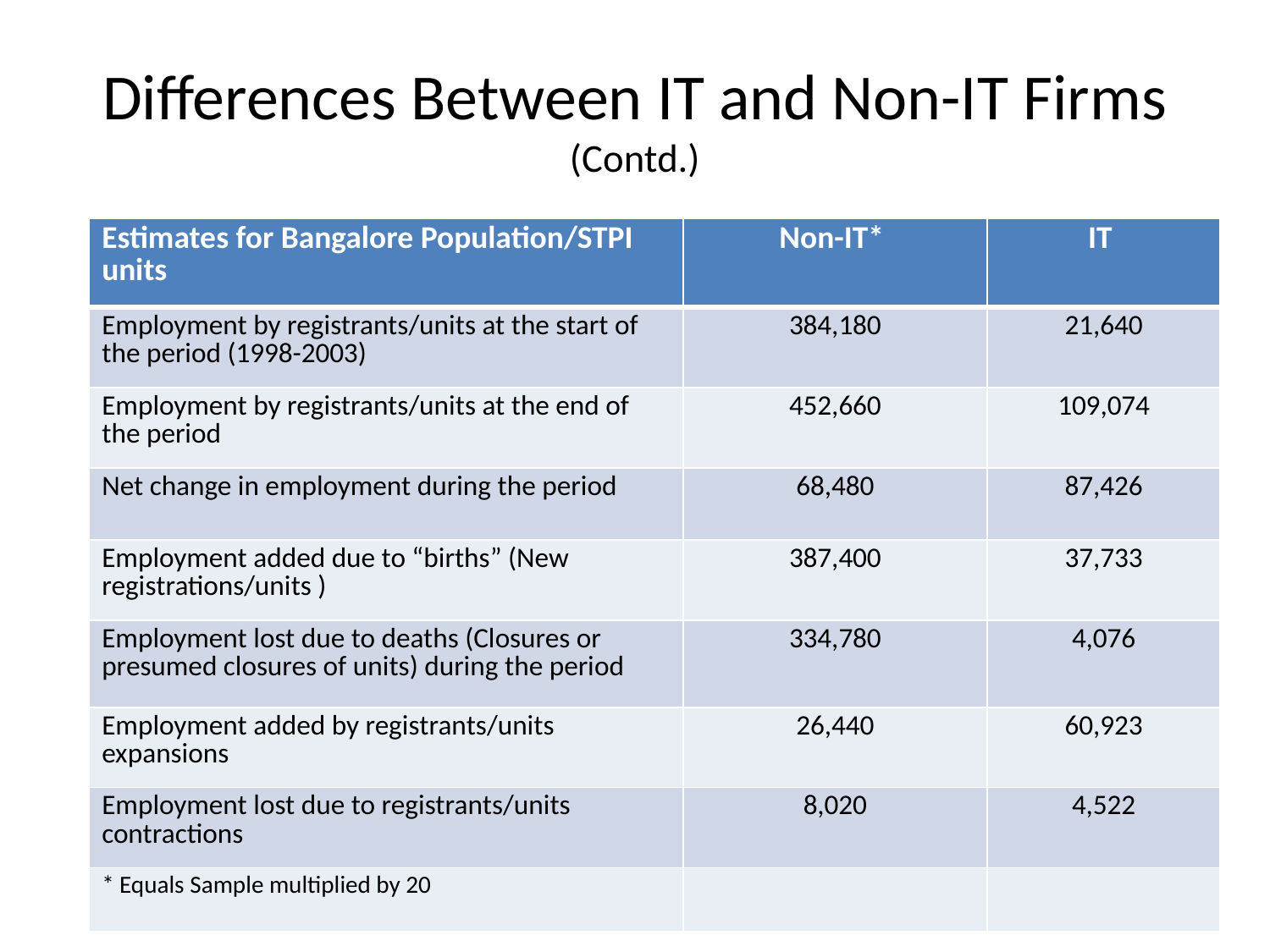

# Differences Between IT and Non-IT Firms (Contd.)
| Estimates for Bangalore Population/STPI units | Non-IT\* | IT |
| --- | --- | --- |
| Employment by registrants/units at the start of the period (1998-2003) | 384,180 | 21,640 |
| Employment by registrants/units at the end of the period | 452,660 | 109,074 |
| Net change in employment during the period | 68,480 | 87,426 |
| Employment added due to “births” (New registrations/units ) | 387,400 | 37,733 |
| Employment lost due to deaths (Closures or presumed closures of units) during the period | 334,780 | 4,076 |
| Employment added by registrants/units expansions | 26,440 | 60,923 |
| Employment lost due to registrants/units contractions | 8,020 | 4,522 |
| \* Equals Sample multiplied by 20 |  |  |
K. Kumar (C) 2016